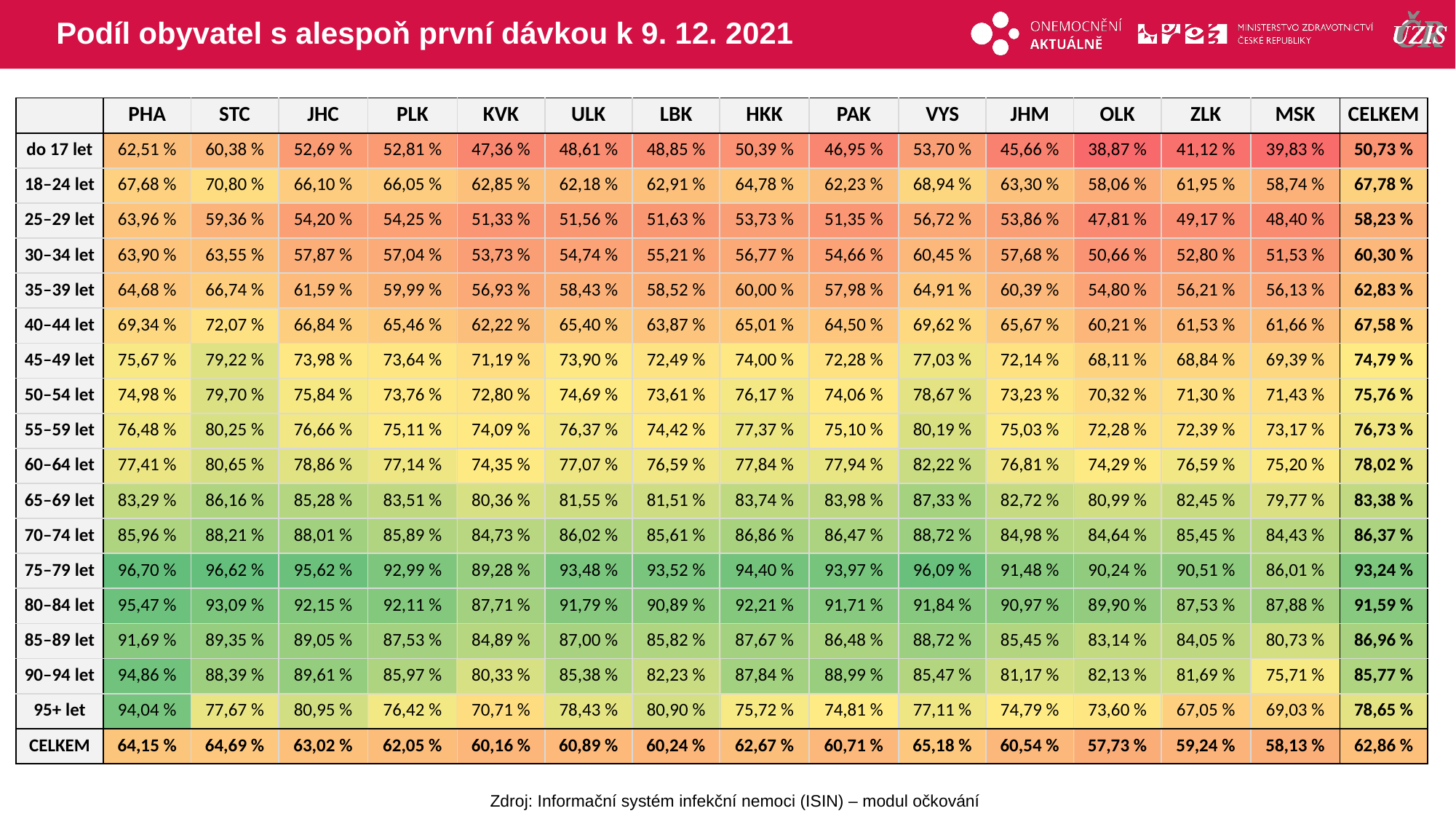

# Podíl obyvatel s alespoň první dávkou k 9. 12. 2021
|  | PHA | STC | JHC | PLK | KVK | ULK | LBK | HKK | PAK | VYS | JHM | OLK | ZLK | MSK | CELKEM |
| --- | --- | --- | --- | --- | --- | --- | --- | --- | --- | --- | --- | --- | --- | --- | --- |
| do 17 let | 62,51 % | 60,38 % | 52,69 % | 52,81 % | 47,36 % | 48,61 % | 48,85 % | 50,39 % | 46,95 % | 53,70 % | 45,66 % | 38,87 % | 41,12 % | 39,83 % | 50,73 % |
| 18–24 let | 67,68 % | 70,80 % | 66,10 % | 66,05 % | 62,85 % | 62,18 % | 62,91 % | 64,78 % | 62,23 % | 68,94 % | 63,30 % | 58,06 % | 61,95 % | 58,74 % | 67,78 % |
| 25–29 let | 63,96 % | 59,36 % | 54,20 % | 54,25 % | 51,33 % | 51,56 % | 51,63 % | 53,73 % | 51,35 % | 56,72 % | 53,86 % | 47,81 % | 49,17 % | 48,40 % | 58,23 % |
| 30–34 let | 63,90 % | 63,55 % | 57,87 % | 57,04 % | 53,73 % | 54,74 % | 55,21 % | 56,77 % | 54,66 % | 60,45 % | 57,68 % | 50,66 % | 52,80 % | 51,53 % | 60,30 % |
| 35–39 let | 64,68 % | 66,74 % | 61,59 % | 59,99 % | 56,93 % | 58,43 % | 58,52 % | 60,00 % | 57,98 % | 64,91 % | 60,39 % | 54,80 % | 56,21 % | 56,13 % | 62,83 % |
| 40–44 let | 69,34 % | 72,07 % | 66,84 % | 65,46 % | 62,22 % | 65,40 % | 63,87 % | 65,01 % | 64,50 % | 69,62 % | 65,67 % | 60,21 % | 61,53 % | 61,66 % | 67,58 % |
| 45–49 let | 75,67 % | 79,22 % | 73,98 % | 73,64 % | 71,19 % | 73,90 % | 72,49 % | 74,00 % | 72,28 % | 77,03 % | 72,14 % | 68,11 % | 68,84 % | 69,39 % | 74,79 % |
| 50–54 let | 74,98 % | 79,70 % | 75,84 % | 73,76 % | 72,80 % | 74,69 % | 73,61 % | 76,17 % | 74,06 % | 78,67 % | 73,23 % | 70,32 % | 71,30 % | 71,43 % | 75,76 % |
| 55–59 let | 76,48 % | 80,25 % | 76,66 % | 75,11 % | 74,09 % | 76,37 % | 74,42 % | 77,37 % | 75,10 % | 80,19 % | 75,03 % | 72,28 % | 72,39 % | 73,17 % | 76,73 % |
| 60–64 let | 77,41 % | 80,65 % | 78,86 % | 77,14 % | 74,35 % | 77,07 % | 76,59 % | 77,84 % | 77,94 % | 82,22 % | 76,81 % | 74,29 % | 76,59 % | 75,20 % | 78,02 % |
| 65–69 let | 83,29 % | 86,16 % | 85,28 % | 83,51 % | 80,36 % | 81,55 % | 81,51 % | 83,74 % | 83,98 % | 87,33 % | 82,72 % | 80,99 % | 82,45 % | 79,77 % | 83,38 % |
| 70–74 let | 85,96 % | 88,21 % | 88,01 % | 85,89 % | 84,73 % | 86,02 % | 85,61 % | 86,86 % | 86,47 % | 88,72 % | 84,98 % | 84,64 % | 85,45 % | 84,43 % | 86,37 % |
| 75–79 let | 96,70 % | 96,62 % | 95,62 % | 92,99 % | 89,28 % | 93,48 % | 93,52 % | 94,40 % | 93,97 % | 96,09 % | 91,48 % | 90,24 % | 90,51 % | 86,01 % | 93,24 % |
| 80–84 let | 95,47 % | 93,09 % | 92,15 % | 92,11 % | 87,71 % | 91,79 % | 90,89 % | 92,21 % | 91,71 % | 91,84 % | 90,97 % | 89,90 % | 87,53 % | 87,88 % | 91,59 % |
| 85–89 let | 91,69 % | 89,35 % | 89,05 % | 87,53 % | 84,89 % | 87,00 % | 85,82 % | 87,67 % | 86,48 % | 88,72 % | 85,45 % | 83,14 % | 84,05 % | 80,73 % | 86,96 % |
| 90–94 let | 94,86 % | 88,39 % | 89,61 % | 85,97 % | 80,33 % | 85,38 % | 82,23 % | 87,84 % | 88,99 % | 85,47 % | 81,17 % | 82,13 % | 81,69 % | 75,71 % | 85,77 % |
| 95+ let | 94,04 % | 77,67 % | 80,95 % | 76,42 % | 70,71 % | 78,43 % | 80,90 % | 75,72 % | 74,81 % | 77,11 % | 74,79 % | 73,60 % | 67,05 % | 69,03 % | 78,65 % |
| CELKEM | 64,15 % | 64,69 % | 63,02 % | 62,05 % | 60,16 % | 60,89 % | 60,24 % | 62,67 % | 60,71 % | 65,18 % | 60,54 % | 57,73 % | 59,24 % | 58,13 % | 62,86 % |
|  |  |  |  |  |  |  |  |  |  |  |  |  |  |  |
| --- | --- | --- | --- | --- | --- | --- | --- | --- | --- | --- | --- | --- | --- | --- |
|  |  |  |  |  |  |  |  |  |  |  |  |  |  |  |
|  |  |  |  |  |  |  |  |  |  |  |  |  |  |  |
|  |  |  |  |  |  |  |  |  |  |  |  |  |  |  |
|  |  |  |  |  |  |  |  |  |  |  |  |  |  |  |
|  |  |  |  |  |  |  |  |  |  |  |  |  |  |  |
|  |  |  |  |  |  |  |  |  |  |  |  |  |  |  |
|  |  |  |  |  |  |  |  |  |  |  |  |  |  |  |
|  |  |  |  |  |  |  |  |  |  |  |  |  |  |  |
|  |  |  |  |  |  |  |  |  |  |  |  |  |  |  |
|  |  |  |  |  |  |  |  |  |  |  |  |  |  |  |
|  |  |  |  |  |  |  |  |  |  |  |  |  |  |  |
|  |  |  |  |  |  |  |  |  |  |  |  |  |  |  |
|  |  |  |  |  |  |  |  |  |  |  |  |  |  |  |
|  |  |  |  |  |  |  |  |  |  |  |  |  |  |  |
|  |  |  |  |  |  |  |  |  |  |  |  |  |  |  |
|  |  |  |  |  |  |  |  |  |  |  |  |  |  |  |
|  |  |  |  |  |  |  |  |  |  |  |  |  |  |  |
Zdroj: Informační systém infekční nemoci (ISIN) – modul očkování